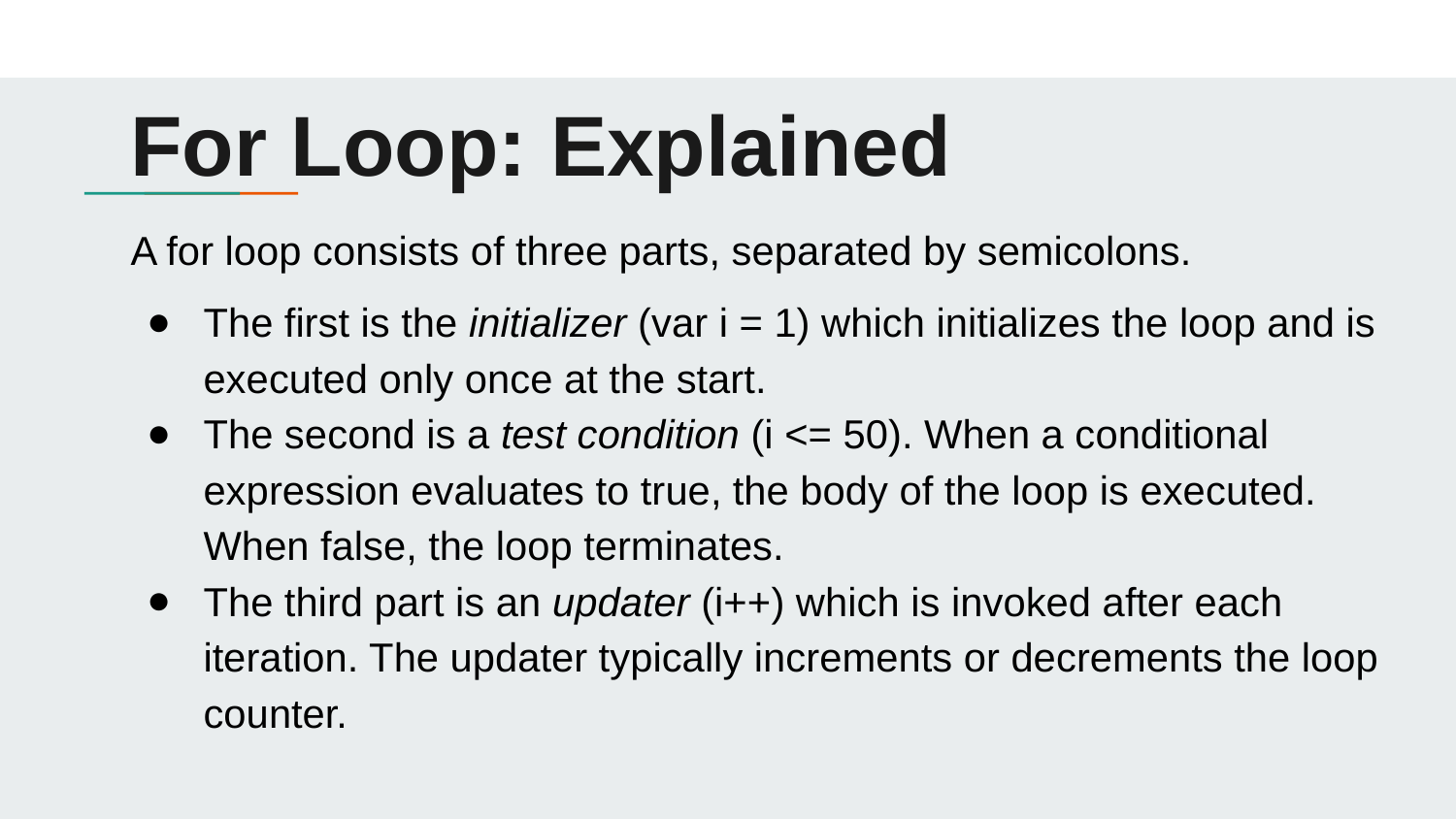

# For Loop: Explained
A for loop consists of three parts, separated by semicolons.
The first is the initializer (var i = 1) which initializes the loop and is executed only once at the start.
The second is a test condition (i <= 50). When a conditional expression evaluates to true, the body of the loop is executed. When false, the loop terminates.
The third part is an updater (i++) which is invoked after each iteration. The updater typically increments or decrements the loop counter.